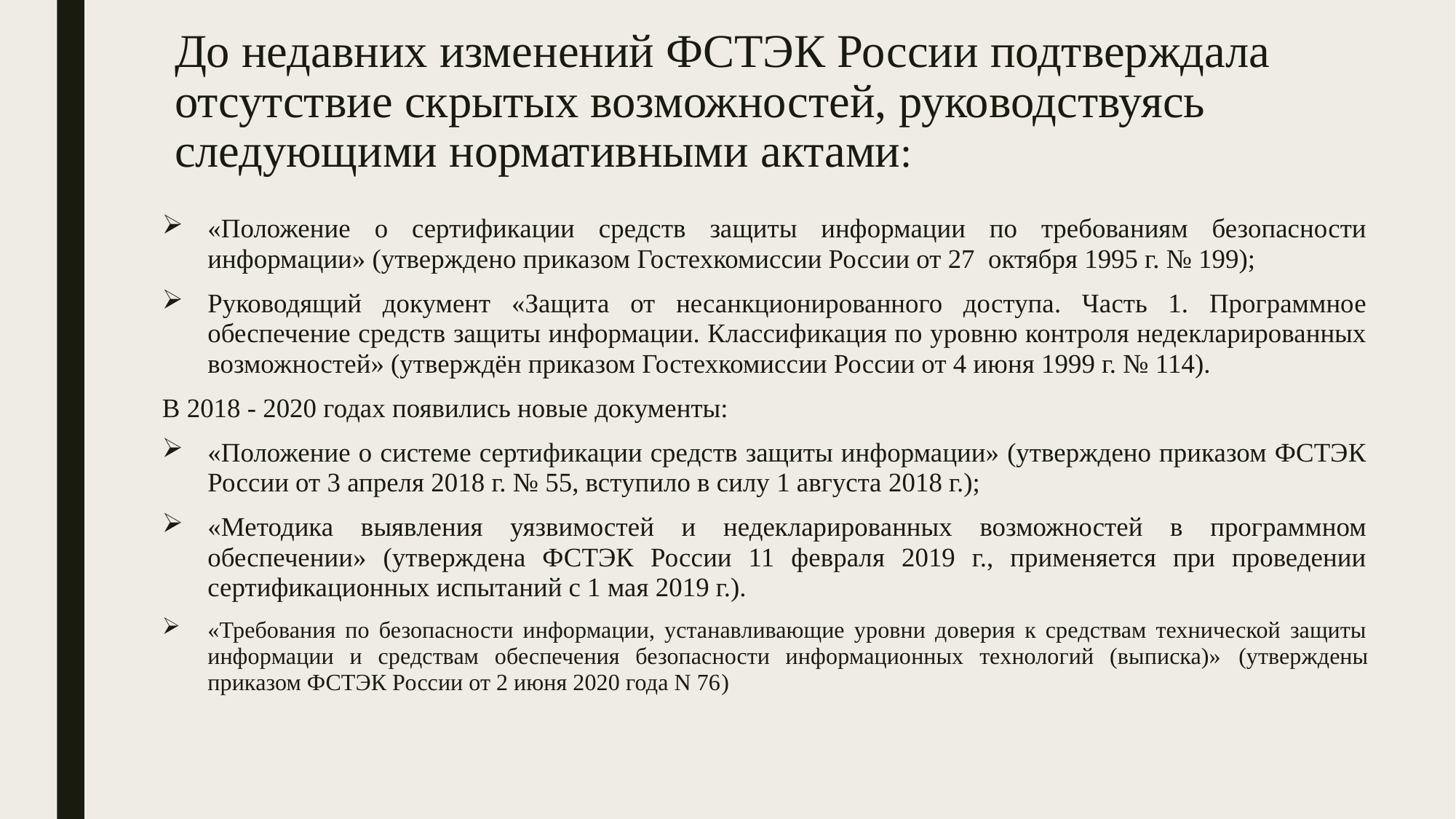

# До недавних изменений ФСТЭК России подтверждала отсутствие скрытых возможностей, руководствуясь следующими нормативными актами:
«Положение о сертификации средств защиты информации по требованиям безопасности информации» (утверждено приказом Гостехкомиссии России от 27  октября 1995 г. № 199);
Руководящий документ «Защита от несанкционированного доступа. Часть 1. Программное обеспечение средств защиты информации. Классификация по уровню контроля недекларированных возможностей» (утверждён приказом Гостехкомиссии России от 4 июня 1999 г. № 114).
В 2018 - 2020 годах появились новые документы:
«Положение о системе сертификации средств защиты информации» (утверждено приказом ФСТЭК России от 3 апреля 2018 г. № 55, вступило в силу 1 августа 2018 г.);
«Методика выявления уязвимостей и недекларированных возможностей в программном обеспечении» (утверждена ФСТЭК России 11 февраля 2019 г., применяется при проведении сертификационных испытаний с 1 мая 2019 г.).
«Требования по безопасности информации, устанавливающие уровни доверия к средствам технической защиты информации и средствам обеспечения безопасности информационных технологий (выписка)» (утверждены приказом ФСТЭК России от 2 июня 2020 года N 76)